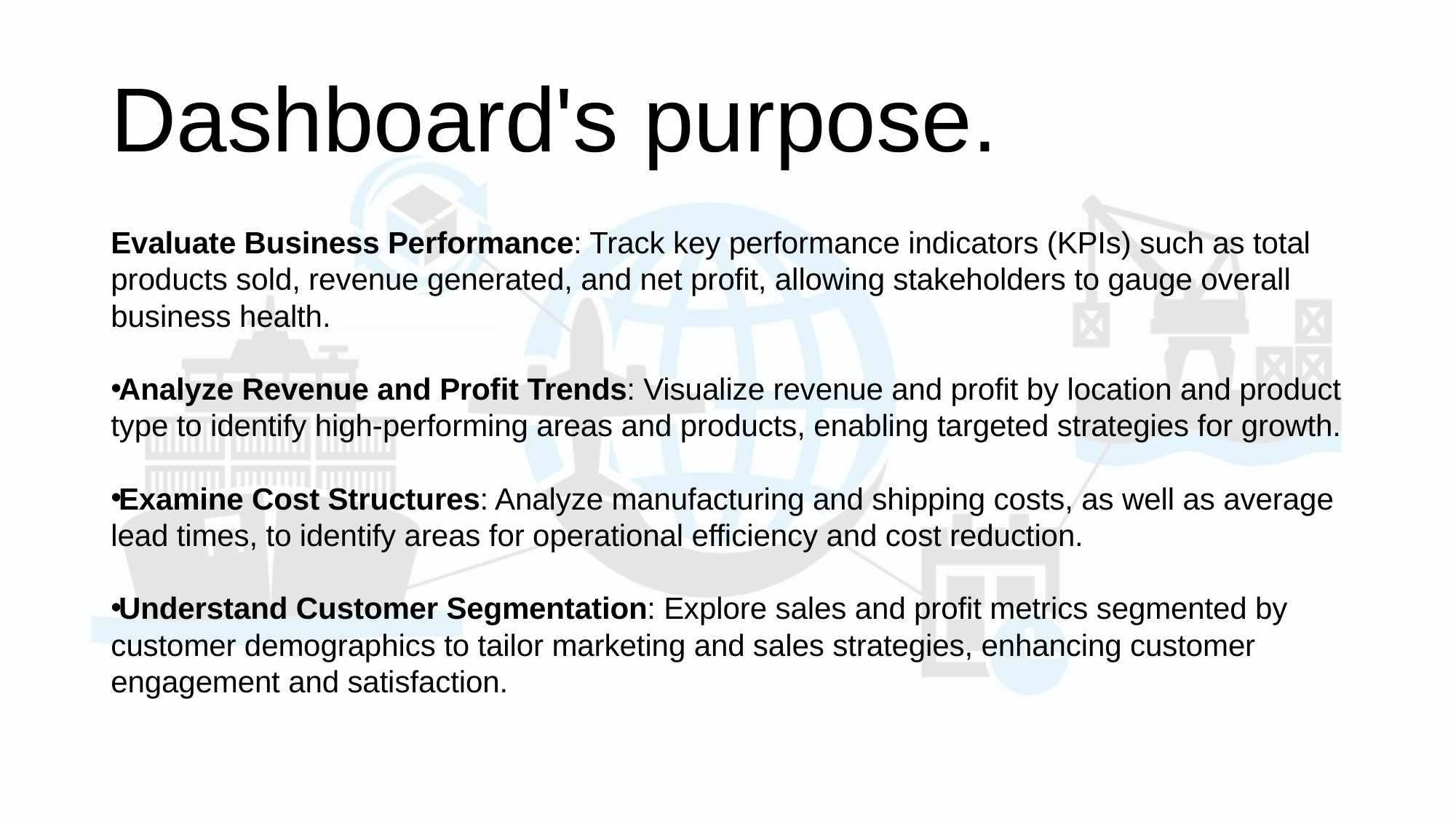

# Dashboard's purpose.
Evaluate Business Performance: Track key performance indicators (KPIs) such as total products sold, revenue generated, and net profit, allowing stakeholders to gauge overall business health.

Analyze Revenue and Profit Trends: Visualize revenue and profit by location and product type to identify high-performing areas and products, enabling targeted strategies for growth.

Examine Cost Structures: Analyze manufacturing and shipping costs, as well as average lead times, to identify areas for operational efficiency and cost reduction.

Understand Customer Segmentation: Explore sales and profit metrics segmented by customer demographics to tailor marketing and sales strategies, enhancing customer engagement and satisfaction.